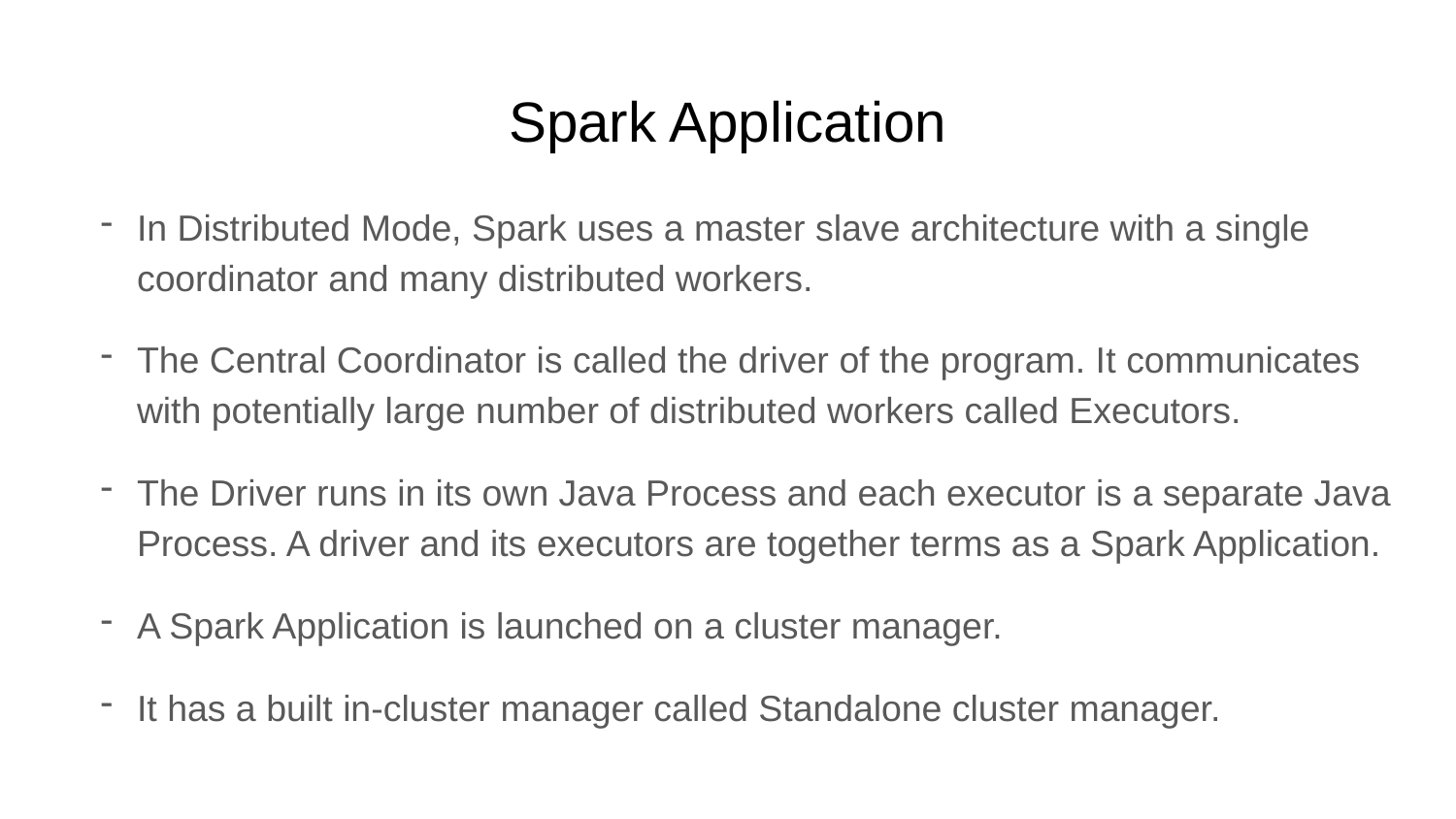

# Spark Application

In Distributed Mode, Spark uses a master slave architecture with a single coordinator and many distributed workers.
The Central Coordinator is called the driver of the program. It communicates with potentially large number of distributed workers called Executors.
The Driver runs in its own Java Process and each executor is a separate Java Process. A driver and its executors are together terms as a Spark Application.
A Spark Application is launched on a cluster manager.
It has a built in-cluster manager called Standalone cluster manager.